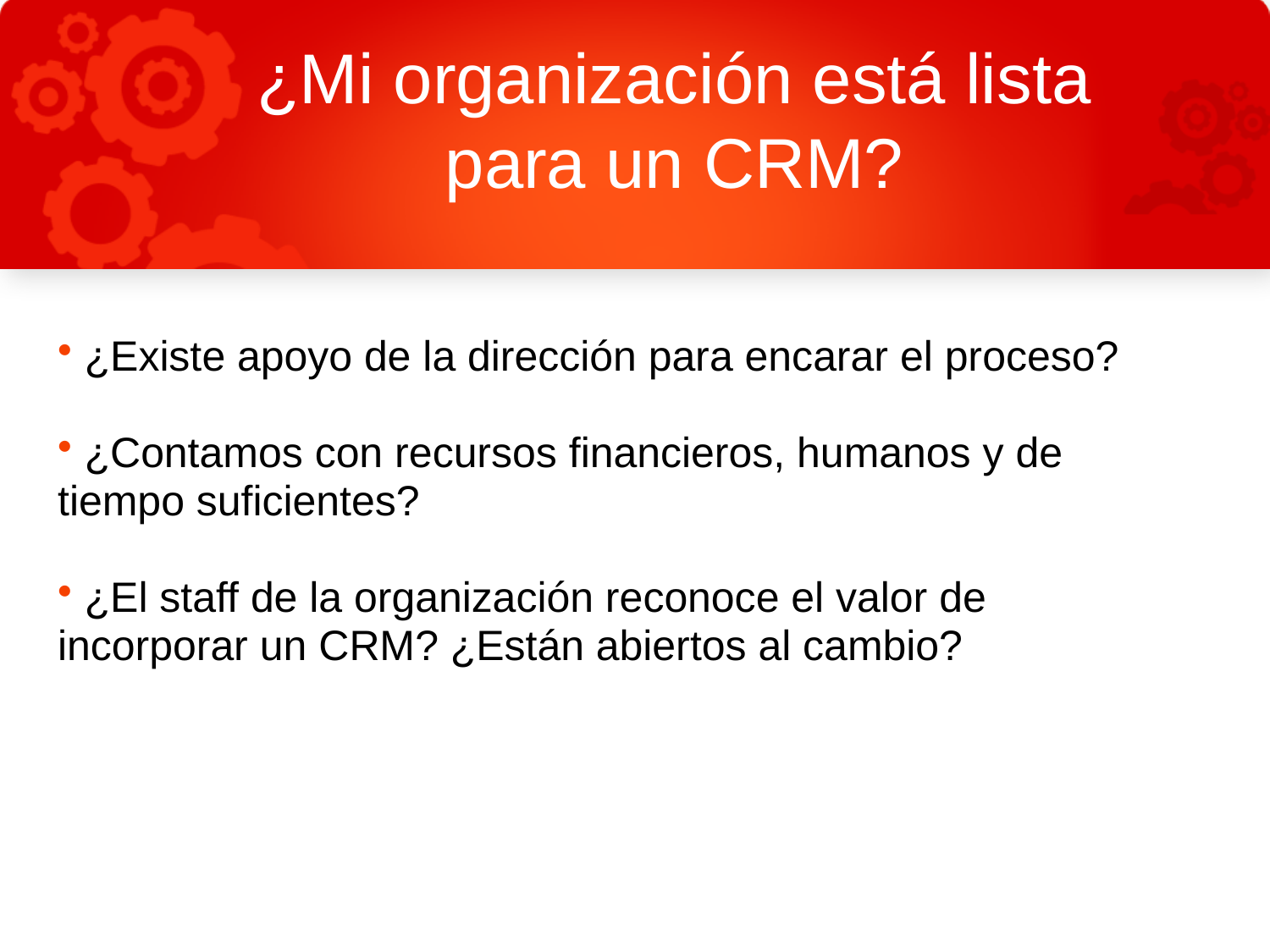

¿Mi organización está lista para un CRM?
 ¿Existe apoyo de la dirección para encarar el proceso?

 ¿Contamos con recursos financieros, humanos y de tiempo suficientes?

 ¿El staff de la organización reconoce el valor de incorporar un CRM? ¿Están abiertos al cambio?